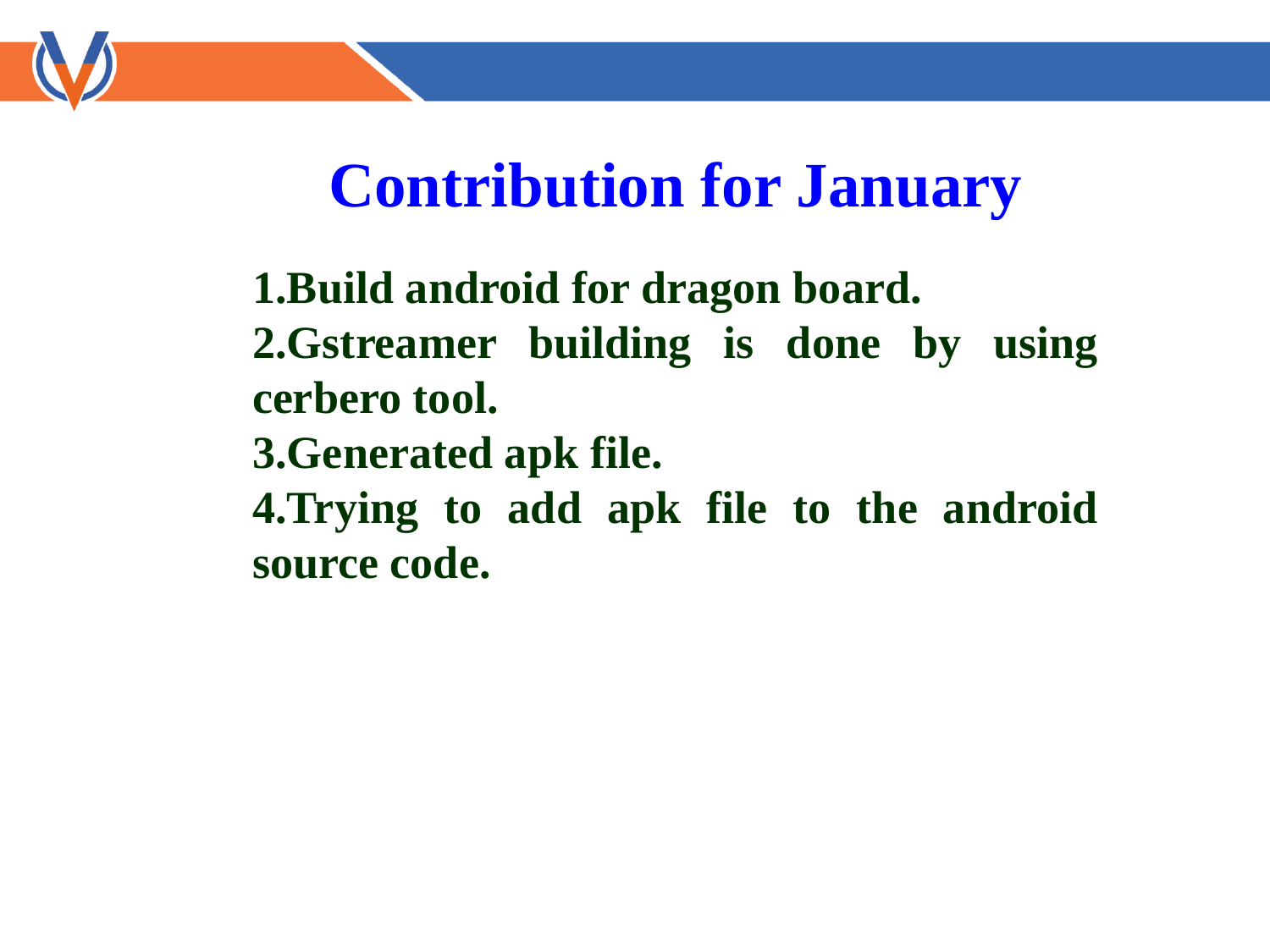

Contribution for January

1.Build android for dragon board.
2.Gstreamer building is done by using cerbero tool.
3.Generated apk file.
4.Trying to add apk file to the android source code.